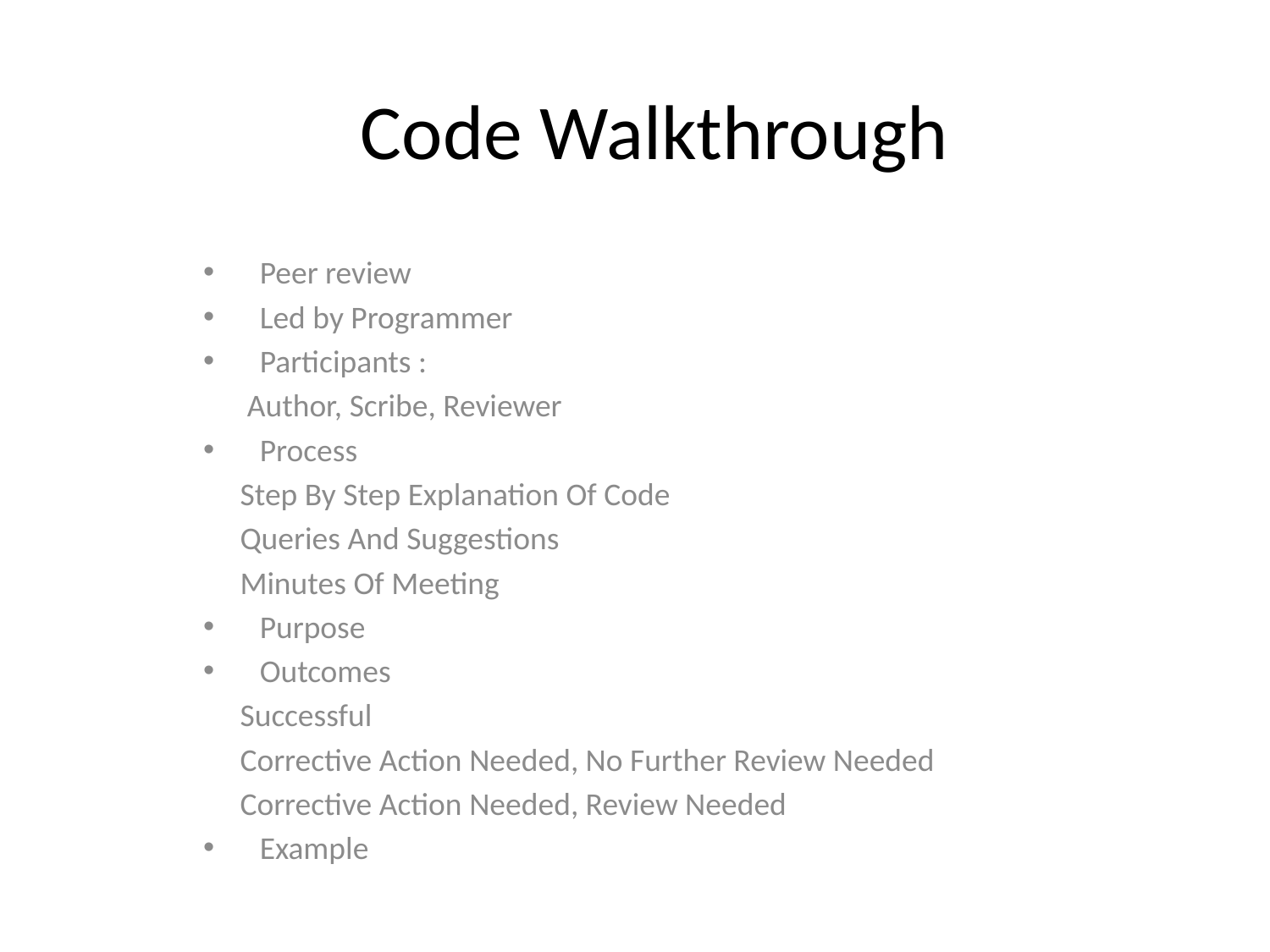

# Code Walkthrough
Peer review
Led by Programmer
Participants :
	 Author, Scribe, Reviewer
Process
	Step By Step Explanation Of Code
	Queries And Suggestions
	Minutes Of Meeting
Purpose
Outcomes
	Successful
	Corrective Action Needed, No Further Review Needed
	Corrective Action Needed, Review Needed
Example